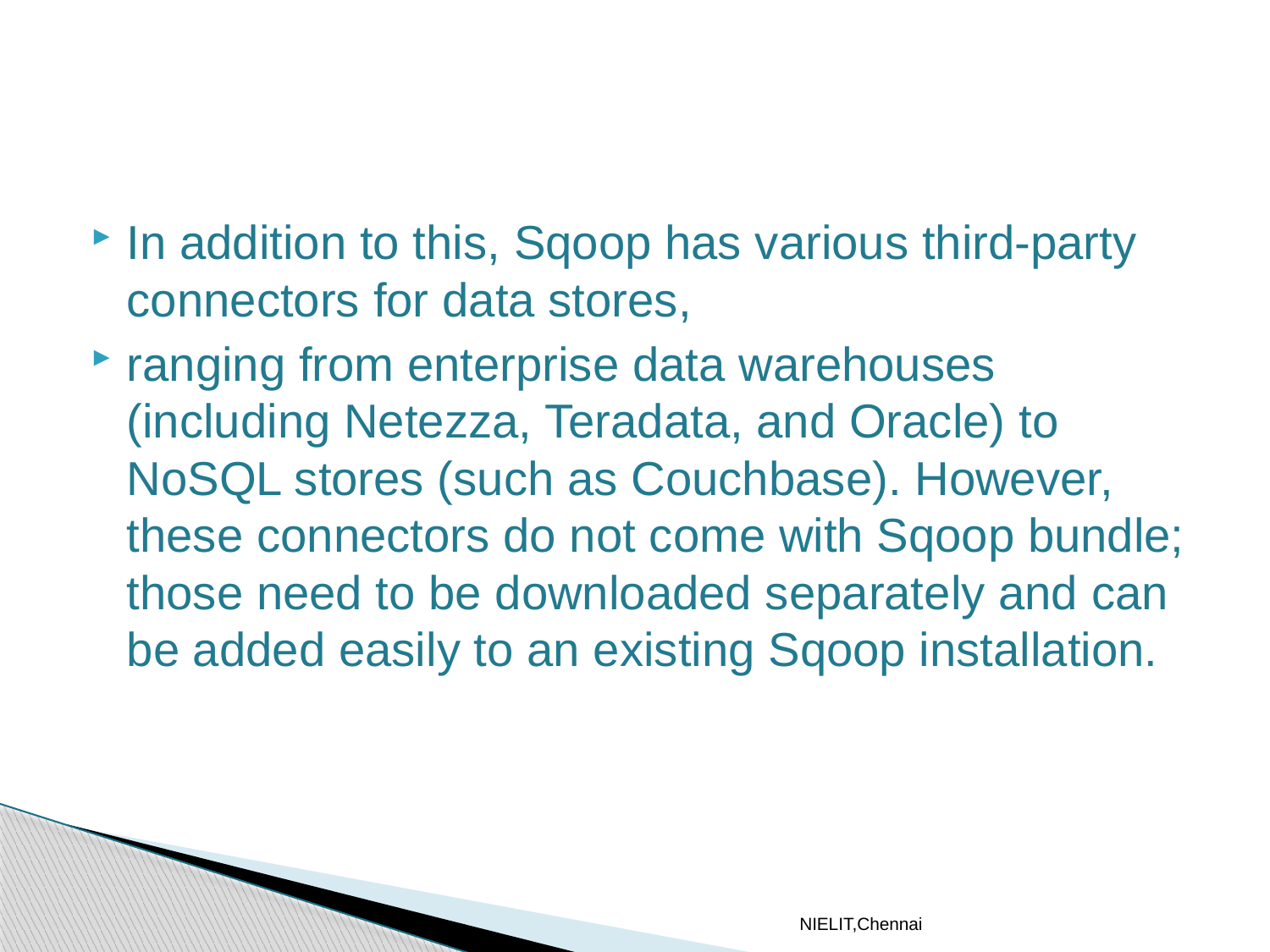

#
In addition to this, Sqoop has various third-party connectors for data stores,
ranging from enterprise data warehouses (including Netezza, Teradata, and Oracle) to NoSQL stores (such as Couchbase). However, these connectors do not come with Sqoop bundle; those need to be downloaded separately and can be added easily to an existing Sqoop installation.

NIELIT,Chennai